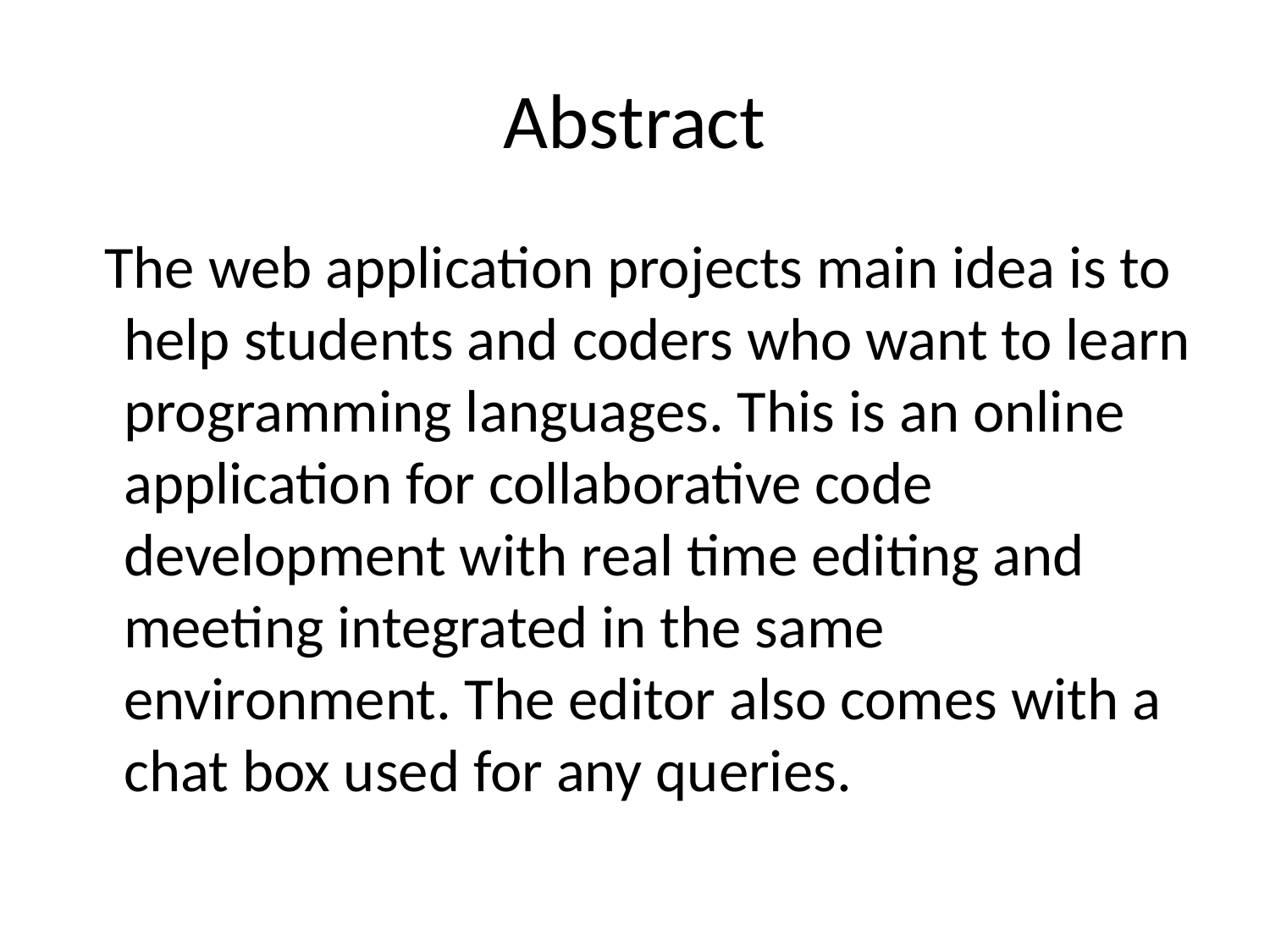

# Abstract
The web application projects main idea is to help students and coders who want to learn programming languages. This is an online application for collaborative code development with real time editing and meeting integrated in the same environment. The editor also comes with a chat box used for any queries.